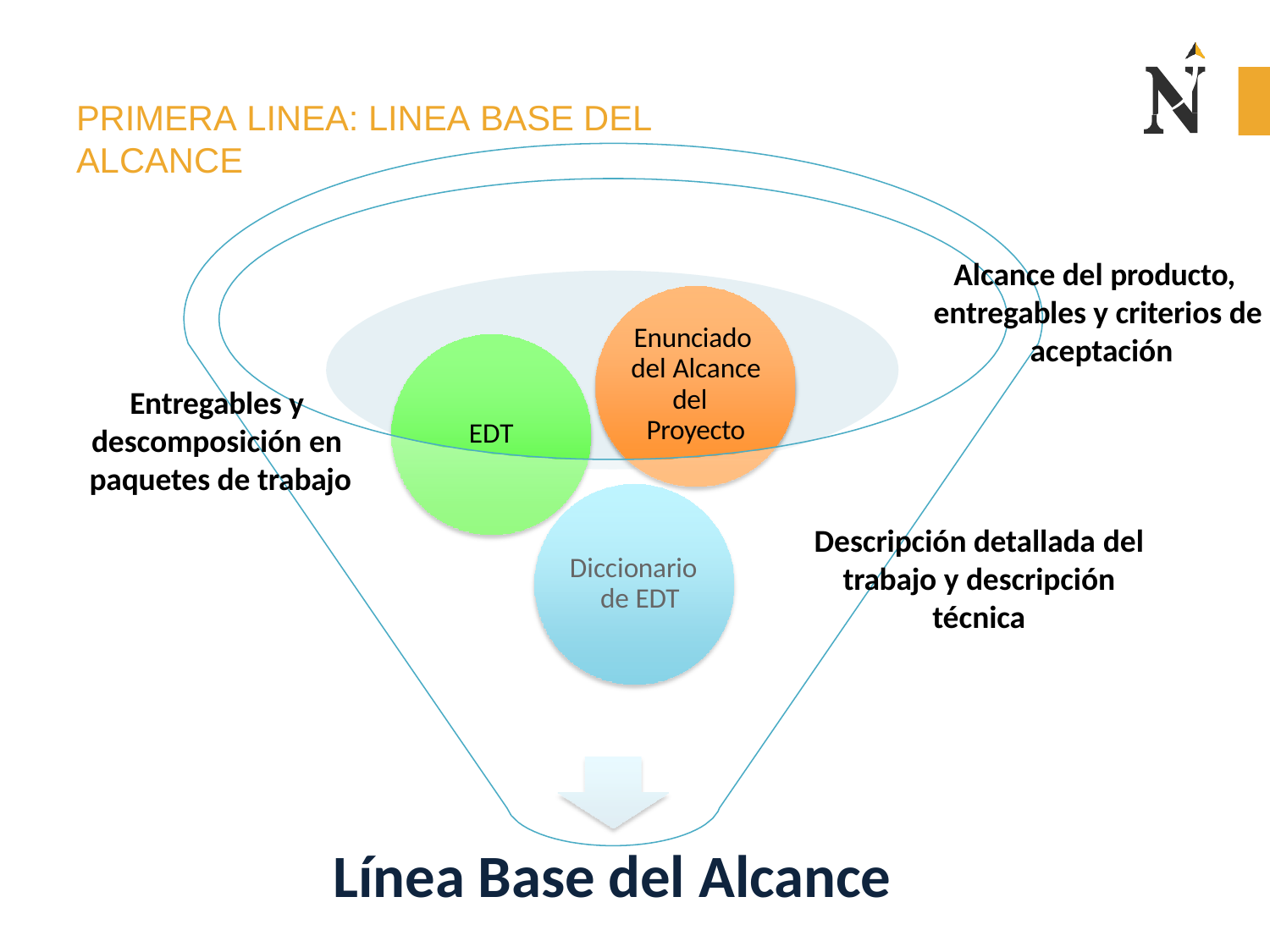

# PRIMERA LINEA: LINEA BASE DEL ALCANCE

Alcance del producto,  entregables y criterios de  aceptación

Enunciado  del Alcance  del    Proyecto

Entregables y  descomposición en  paquetes de trabajo

EDT

Descripción detallada del  trabajo y descripción  técnica

Diccionario  de EDT

Línea Base del Alcance